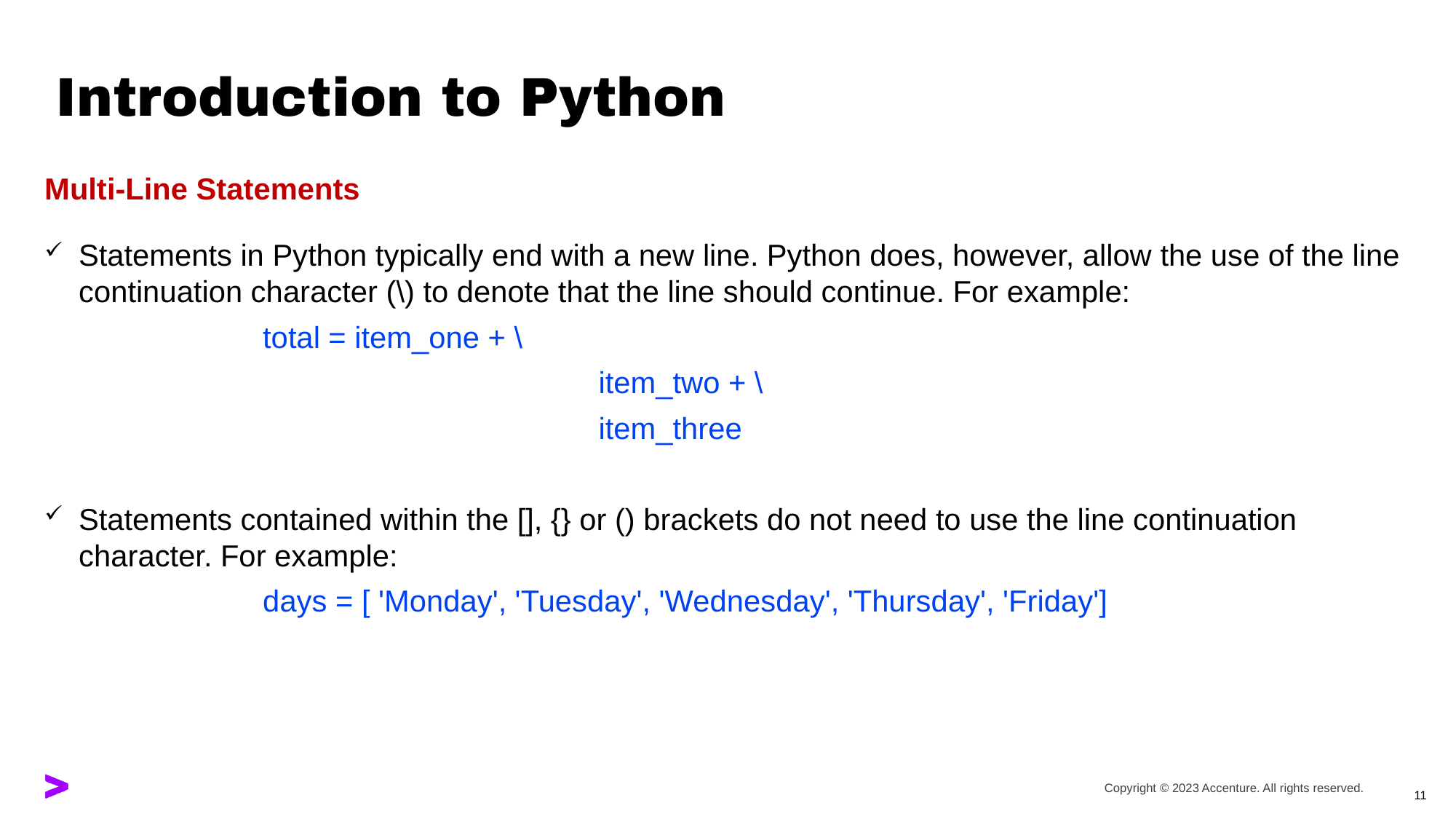

# Introduction to Python
Multi-Line Statements
Statements in Python typically end with a new line. Python does, however, allow the use of the line continuation character (\) to denote that the line should continue. For example:
		total = item_one + \
					 item_two + \
					 item_three

Statements contained within the [], {} or () brackets do not need to use the line continuation character. For example:
		days = [ 'Monday', 'Tuesday', 'Wednesday', 'Thursday', 'Friday']

11